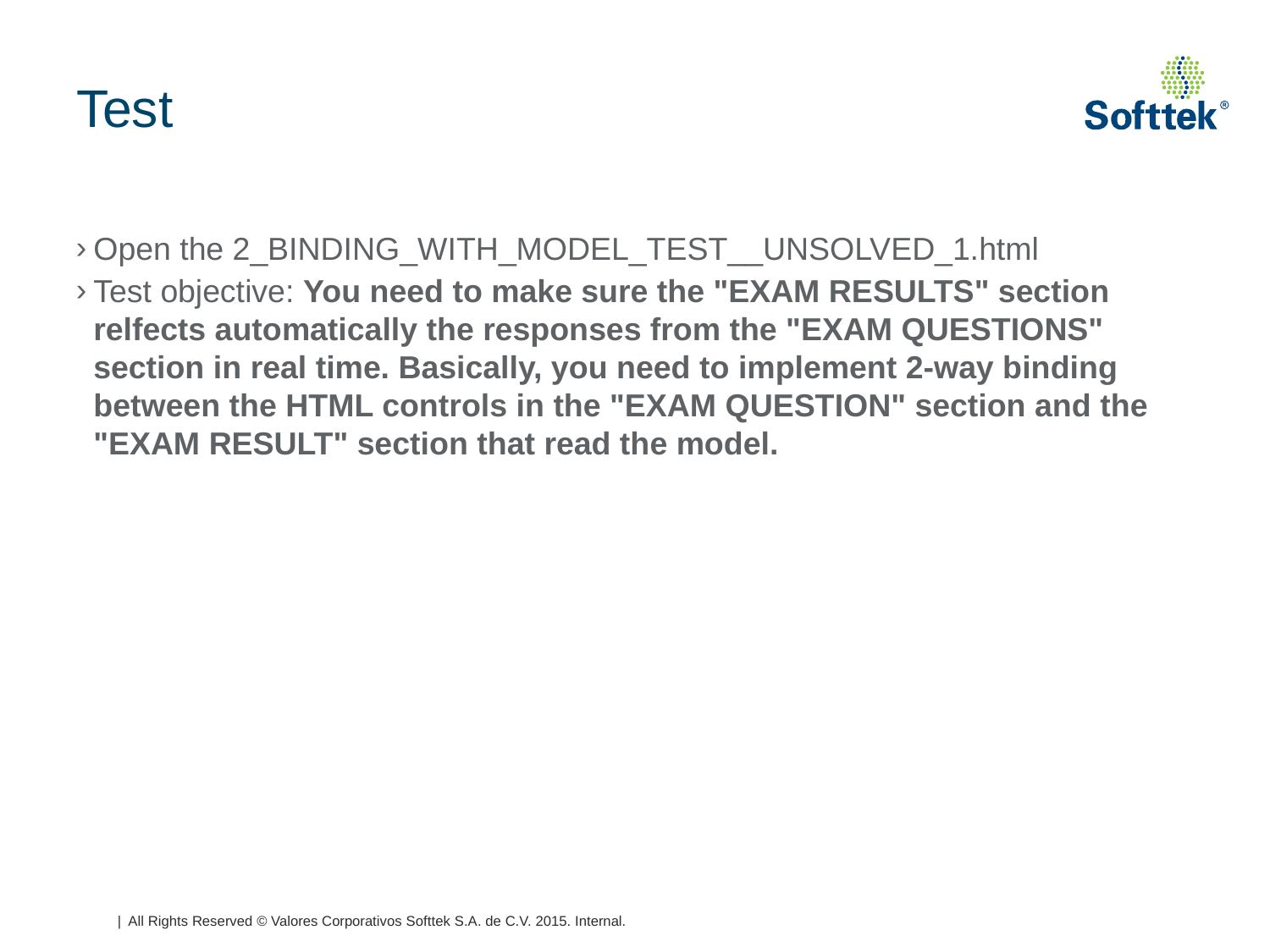

# Test
Open the 2_BINDING_WITH_MODEL_TEST__UNSOLVED_1.html
Test objective: You need to make sure the "EXAM RESULTS" section relfects automatically the responses from the "EXAM QUESTIONS" section in real time. Basically, you need to implement 2-way binding between the HTML controls in the "EXAM QUESTION" section and the "EXAM RESULT" section that read the model.